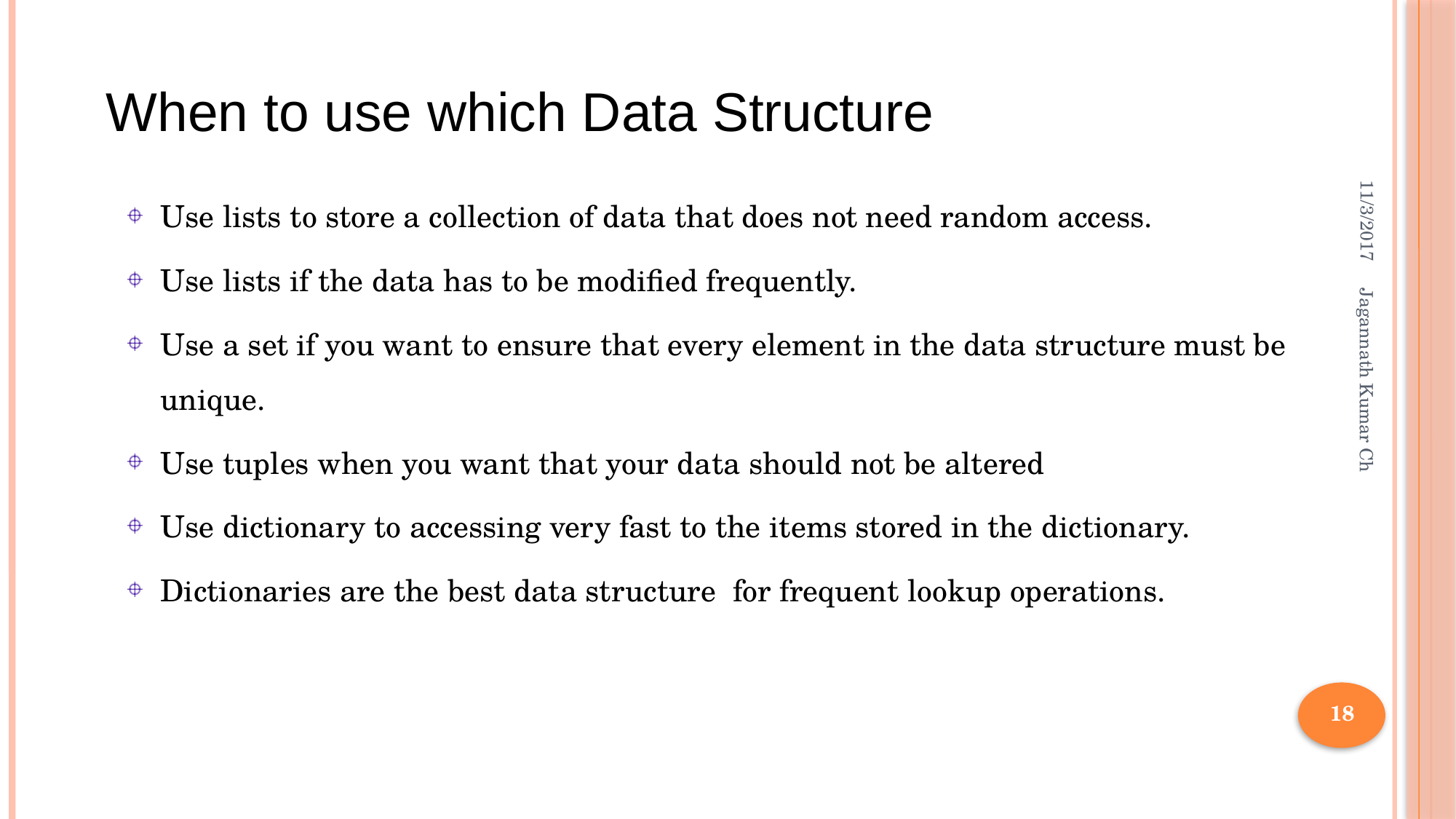

# When to use which Data Structure
11/3/2017
Use lists to store a collection of data that does not need random access.
Use lists if the data has to be modified frequently.
Use a set if you want to ensure that every element in the data structure must be unique.
Use tuples when you want that your data should not be altered
Use dictionary to accessing very fast to the items stored in the dictionary.
Dictionaries are the best data structure  for frequent lookup operations.

Jagannath Kumar Ch
18